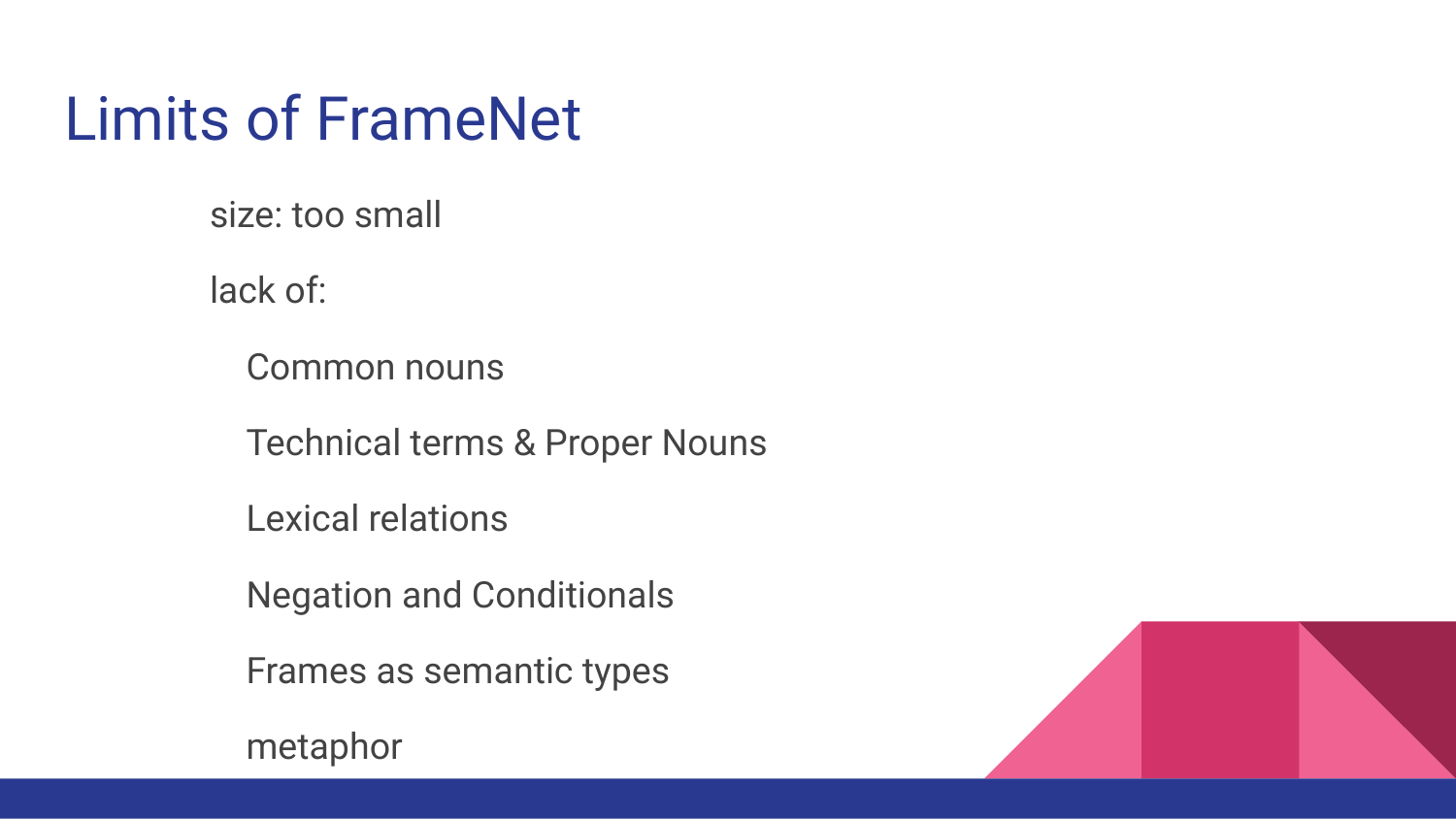

# Limits of FrameNet
size: too small
lack of:
Common nouns
Technical terms & Proper Nouns
Lexical relations
Negation and Conditionals
Frames as semantic types
metaphor